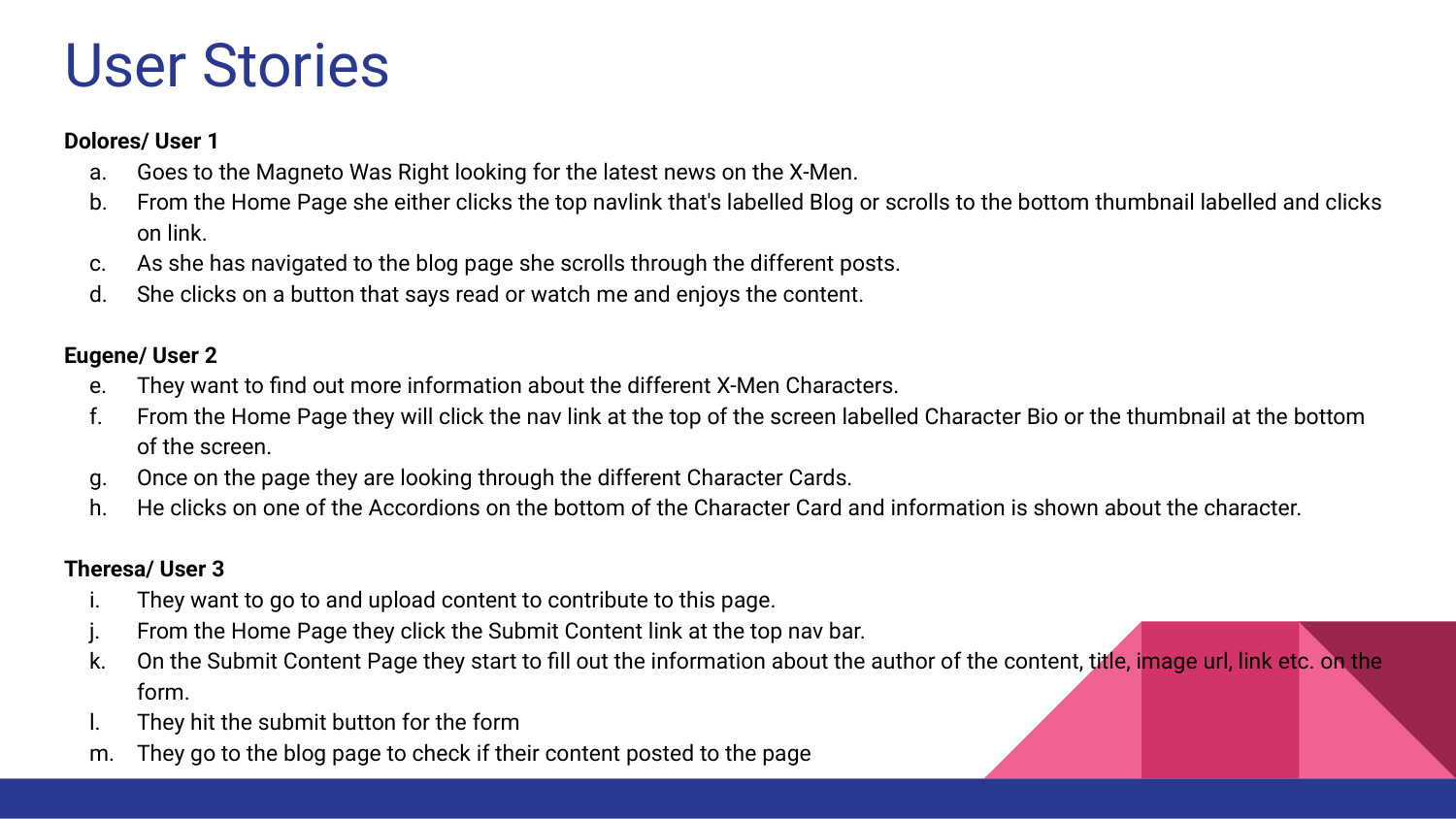

# User Stories
Dolores/ User 1
Goes to the Magneto Was Right looking for the latest news on the X-Men.
From the Home Page she either clicks the top navlink that's labelled Blog or scrolls to the bottom thumbnail labelled and clicks on link.
As she has navigated to the blog page she scrolls through the different posts.
She clicks on a button that says read or watch me and enjoys the content.

Eugene/ User 2
They want to find out more information about the different X-Men Characters.
From the Home Page they will click the nav link at the top of the screen labelled Character Bio or the thumbnail at the bottom of the screen.
Once on the page they are looking through the different Character Cards.
He clicks on one of the Accordions on the bottom of the Character Card and information is shown about the character.

Theresa/ User 3
They want to go to and upload content to contribute to this page.
From the Home Page they click the Submit Content link at the top nav bar.
On the Submit Content Page they start to fill out the information about the author of the content, title, image url, link etc. on the form.
They hit the submit button for the form
They go to the blog page to check if their content posted to the page